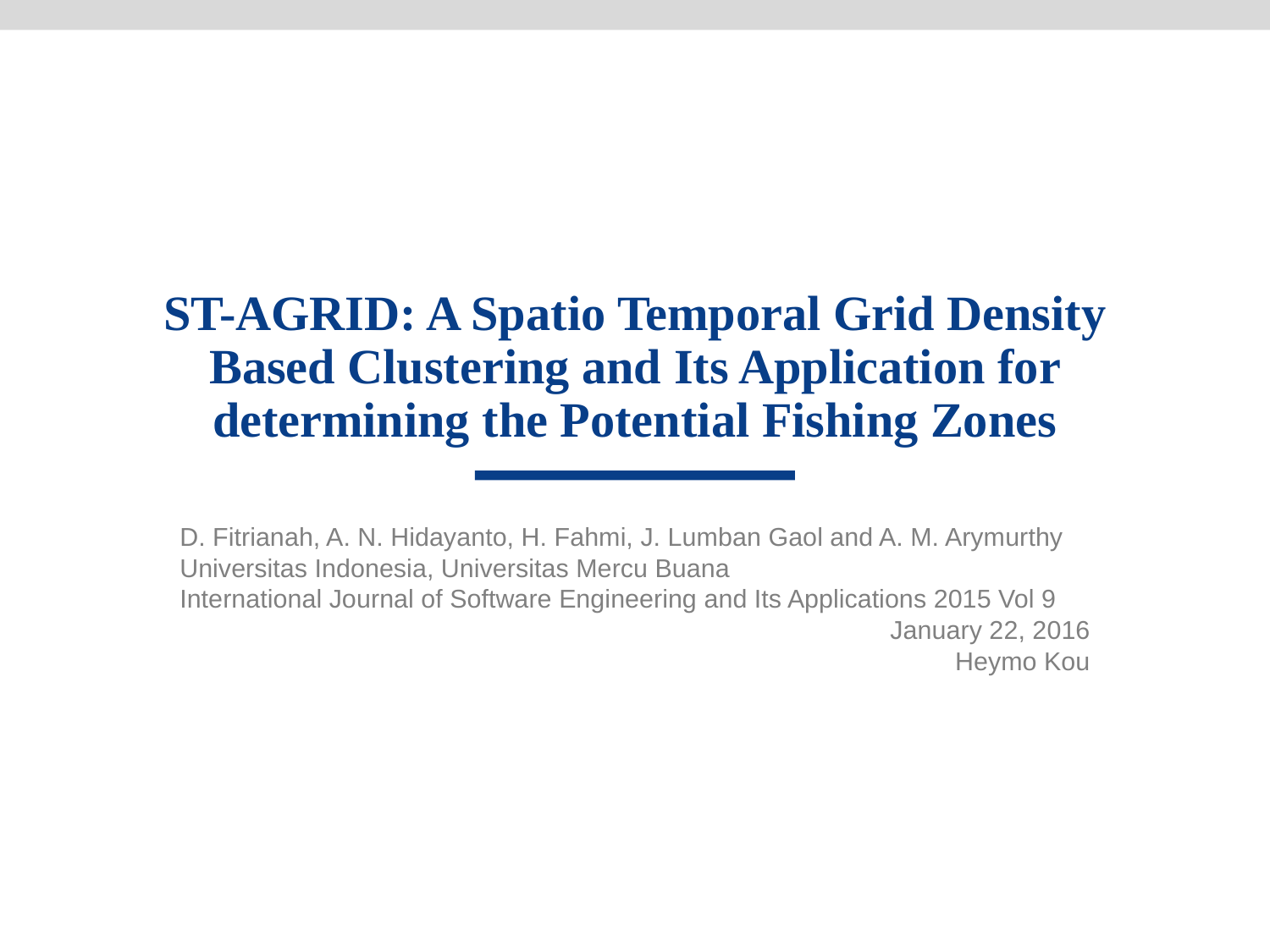

# ST-AGRID: A Spatio Temporal Grid Density Based Clustering and Its Application for determining the Potential Fishing Zones
D. Fitrianah, A. N. Hidayanto, H. Fahmi, J. Lumban Gaol and A. M. Arymurthy
Universitas Indonesia, Universitas Mercu Buana
International Journal of Software Engineering and Its Applications 2015 Vol 9
January 22, 2016
Heymo Kou